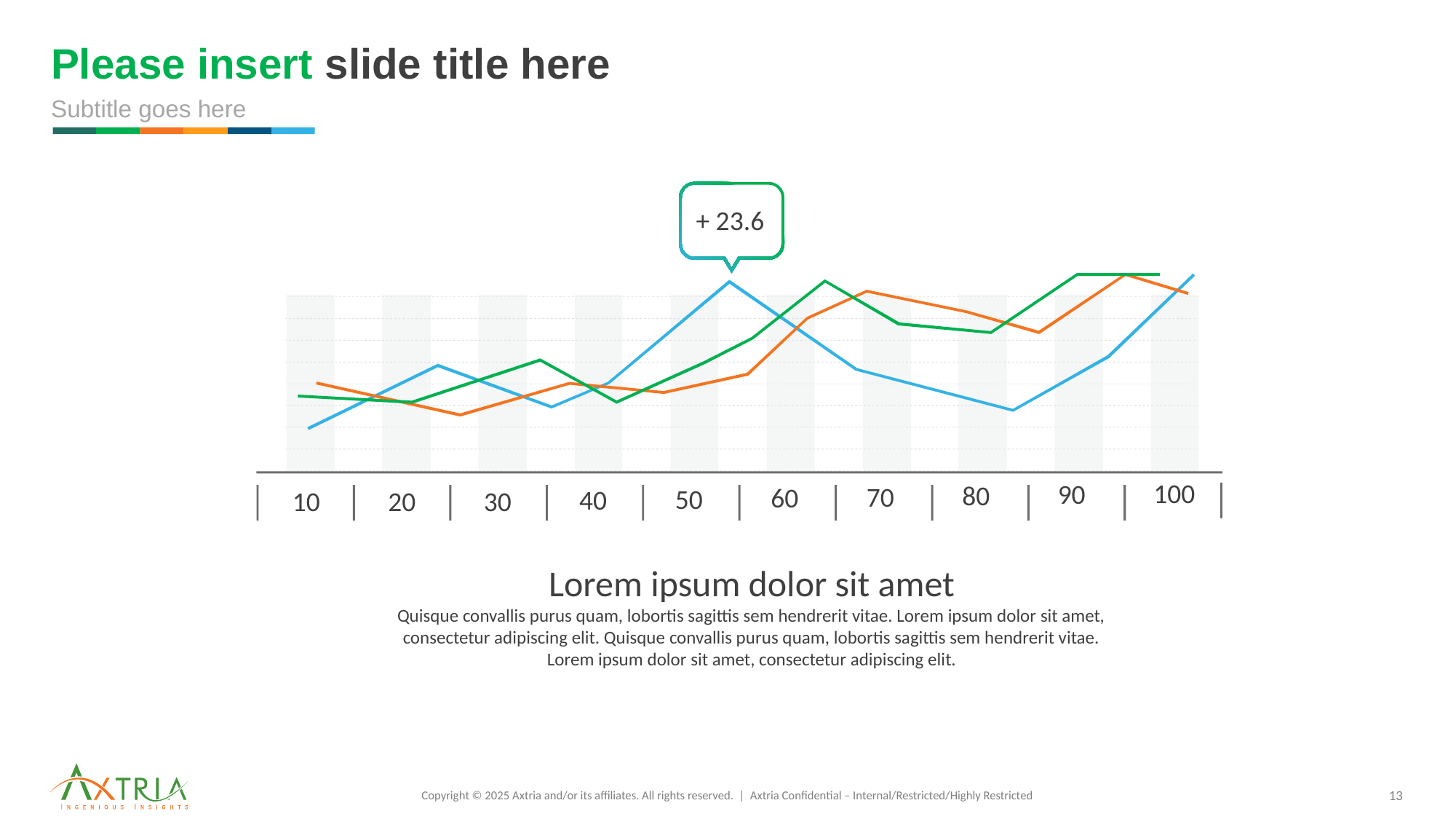

# Please insert slide title here
Subtitle goes here

+ 23.6

100
90
80
70
60
50

40
10
20
30

Lorem ipsum dolor sit amet
Quisque convallis purus quam, lobortis sagittis sem hendrerit vitae. Lorem ipsum dolor sit amet, consectetur adipiscing elit. Quisque convallis purus quam, lobortis sagittis sem hendrerit vitae.
Lorem ipsum dolor sit amet, consectetur adipiscing elit.